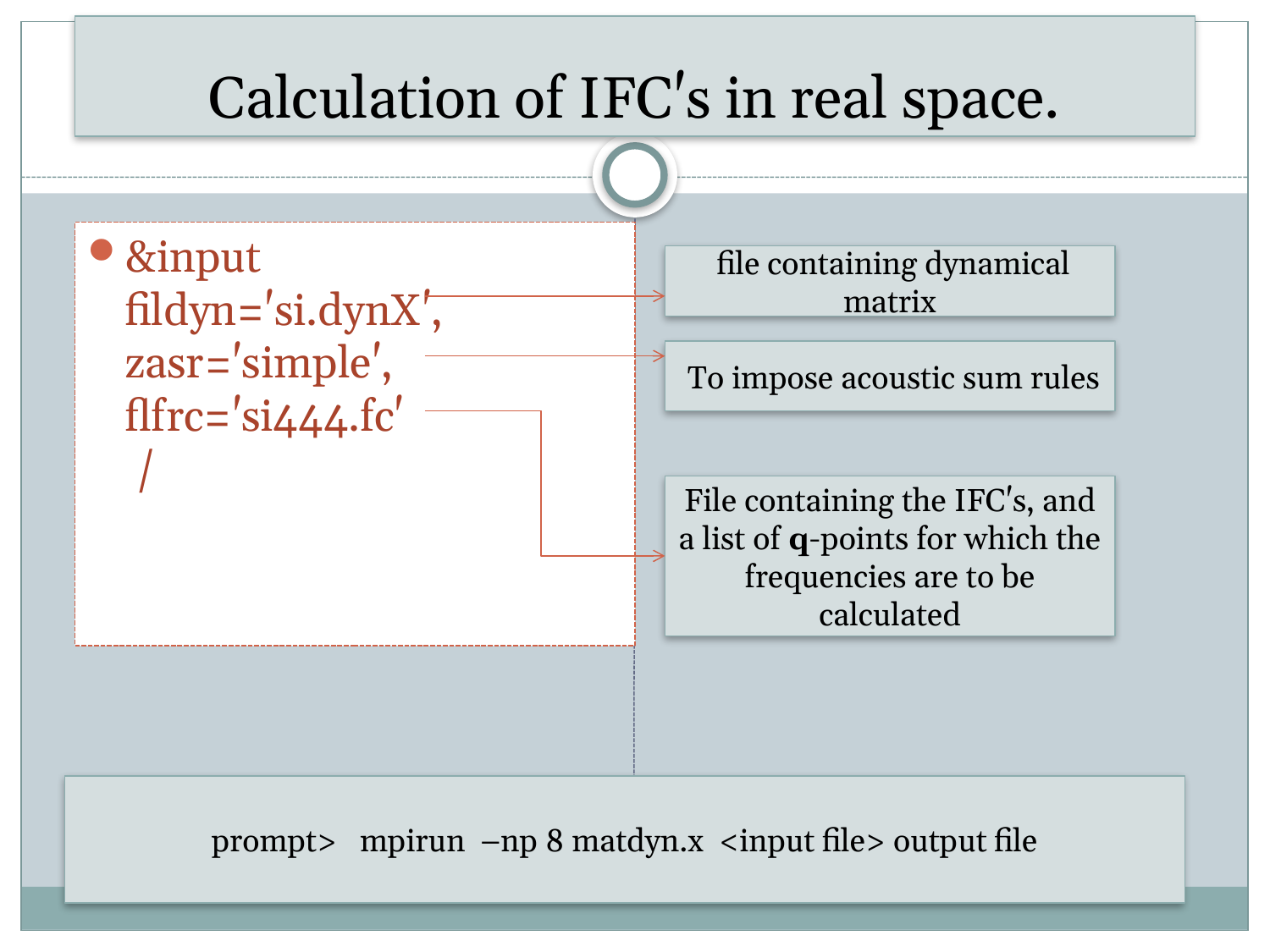

# Calculation of IFC's in real space.

&input
fildyn='si.dynX',
zasr='simple',
flfrc='si444.fc'
 /
 file containing dynamical matrix
 To impose acoustic sum rules
File containing the IFC's, and a list of q-points for which the frequencies are to be calculated
prompt>   mpirun  –np 8 matdyn.x  <input file> output file